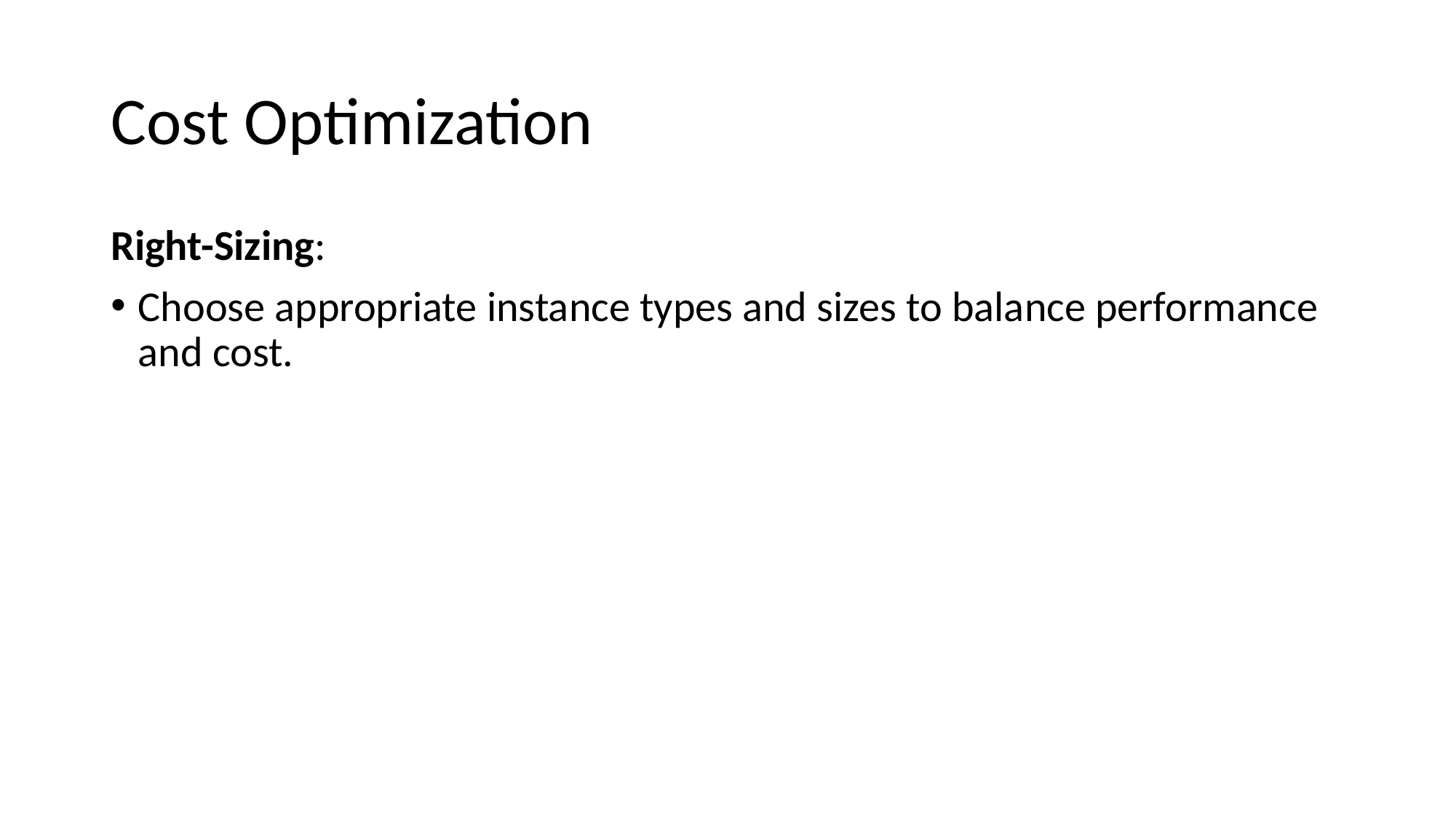

# Cost Optimization
Right-Sizing:
Choose appropriate instance types and sizes to balance performance and cost.